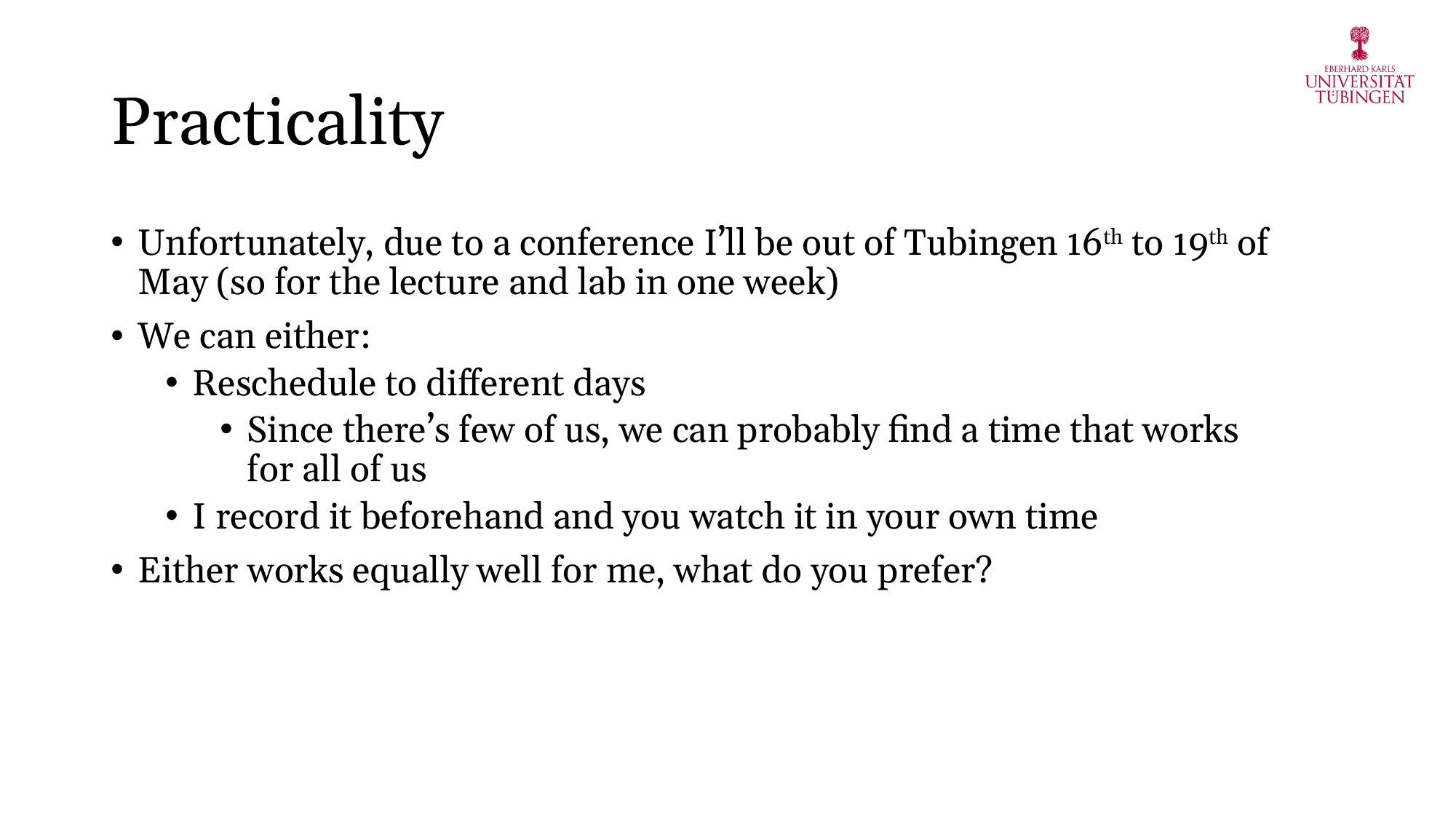

# Practicality
Unfortunately, due to a conference I’ll be out of Tubingen 16th to 19th of May (so for the lecture and lab in one week)
We can either:
Reschedule to different days
Since there’s few of us, we can probably find a time that works for all of us
I record it beforehand and you watch it in your own time
Either works equally well for me, what do you prefer?